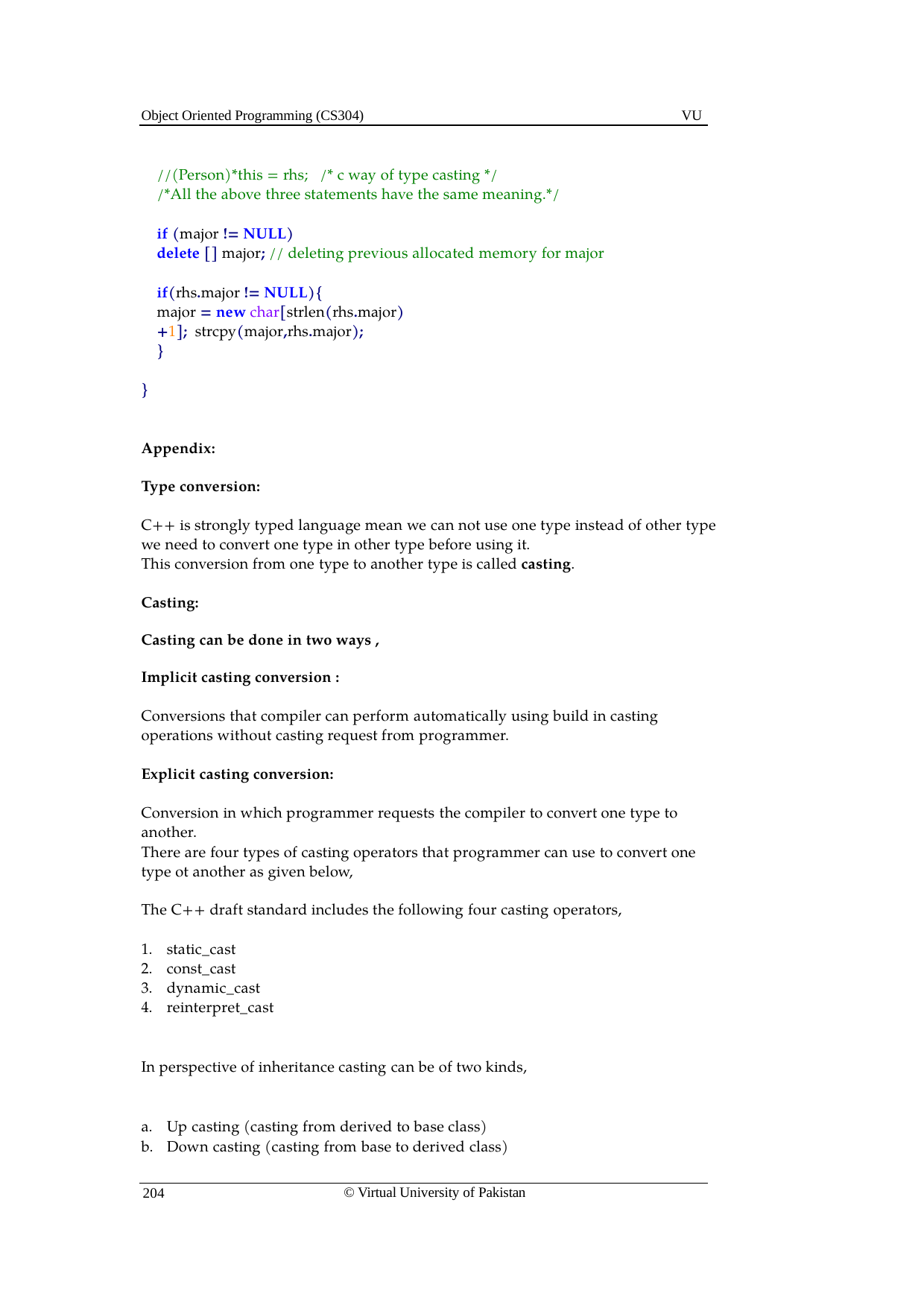

Object Oriented Programming (CS304)
VU

//(Person)*this = rhs;   /* c way of type casting */
/*All the above three statements have the same meaning.*/

if (major != NULL)
delete [] major; // deleting previous allocated memory for major

if(rhs.major != NULL){
major = new char[strlen(rhs.major)+1];  strcpy(major,rhs.major);
}

}

Appendix:

Type conversion:

C++ is strongly typed language mean we can not use one type instead of other type  we need to convert one type in other type before using it.
This conversion from one type to another type is called casting.

Casting:
Casting can be done in two ways ,  Implicit casting conversion :

Conversions that compiler can perform automatically using build in casting  operations without casting request from programmer.

Explicit casting conversion:

Conversion in which programmer requests the compiler to convert one type to  another.
There are four types of casting operators that programmer can use to convert one  type ot another as given below,

The C++ draft standard includes the following four casting operators,

static_cast
const_cast
dynamic_cast
reinterpret_cast

In perspective of inheritance casting can be of two kinds,

Up casting (casting from derived to base class)
Down casting (casting from base to derived class)
© Virtual University of Pakistan

204